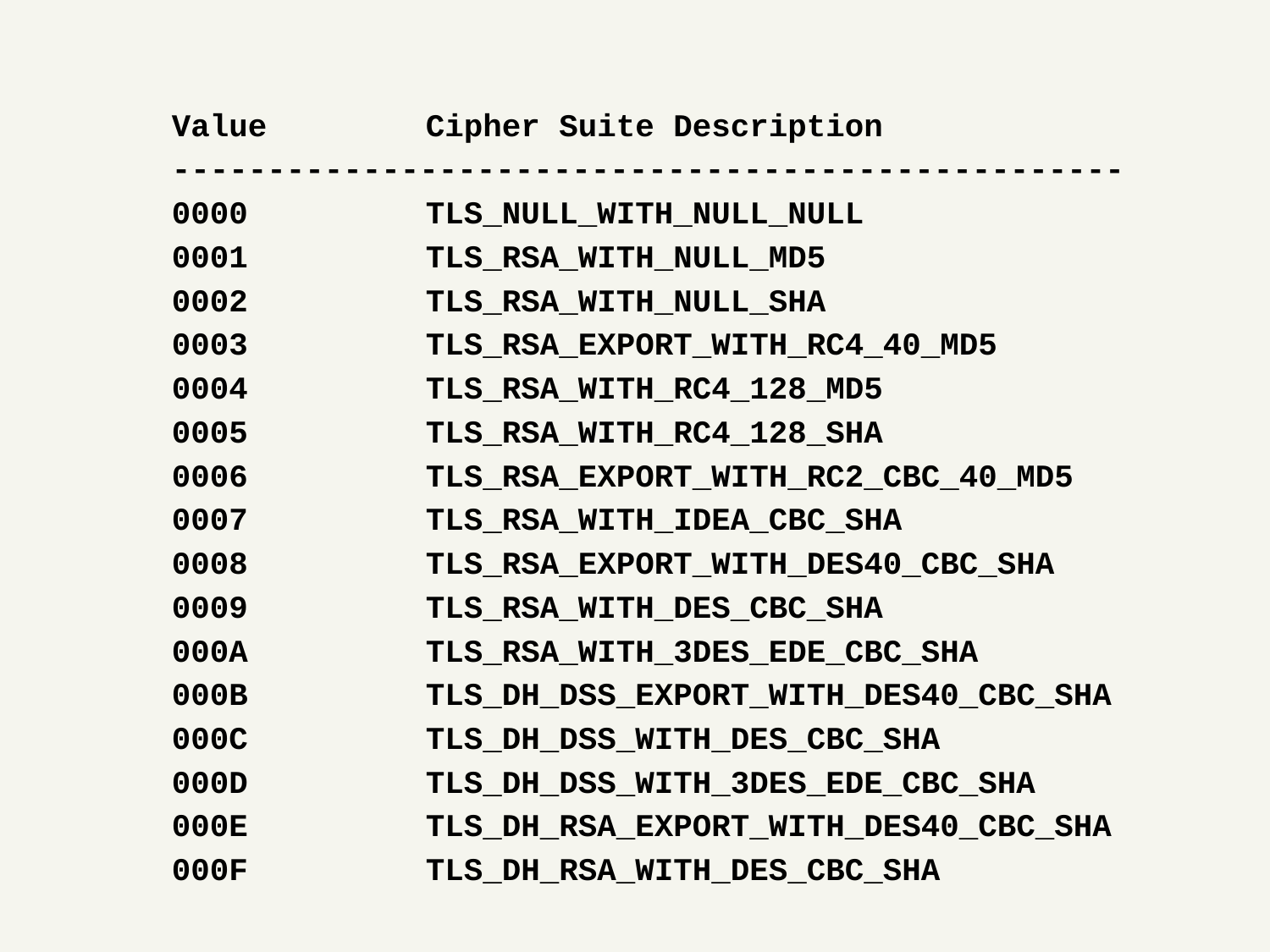

Value		Cipher Suite Description
--------------------------------------------------
0000		TLS_NULL_WITH_NULL_NULL
0001		TLS_RSA_WITH_NULL_MD5
0002		TLS_RSA_WITH_NULL_SHA
0003		TLS_RSA_EXPORT_WITH_RC4_40_MD5
0004		TLS_RSA_WITH_RC4_128_MD5
0005		TLS_RSA_WITH_RC4_128_SHA
0006		TLS_RSA_EXPORT_WITH_RC2_CBC_40_MD5
0007		TLS_RSA_WITH_IDEA_CBC_SHA
0008		TLS_RSA_EXPORT_WITH_DES40_CBC_SHA
0009		TLS_RSA_WITH_DES_CBC_SHA
000A		TLS_RSA_WITH_3DES_EDE_CBC_SHA
000B		TLS_DH_DSS_EXPORT_WITH_DES40_CBC_SHA
000C		TLS_DH_DSS_WITH_DES_CBC_SHA
000D		TLS_DH_DSS_WITH_3DES_EDE_CBC_SHA
000E		TLS_DH_RSA_EXPORT_WITH_DES40_CBC_SHA
000F		TLS_DH_RSA_WITH_DES_CBC_SHA